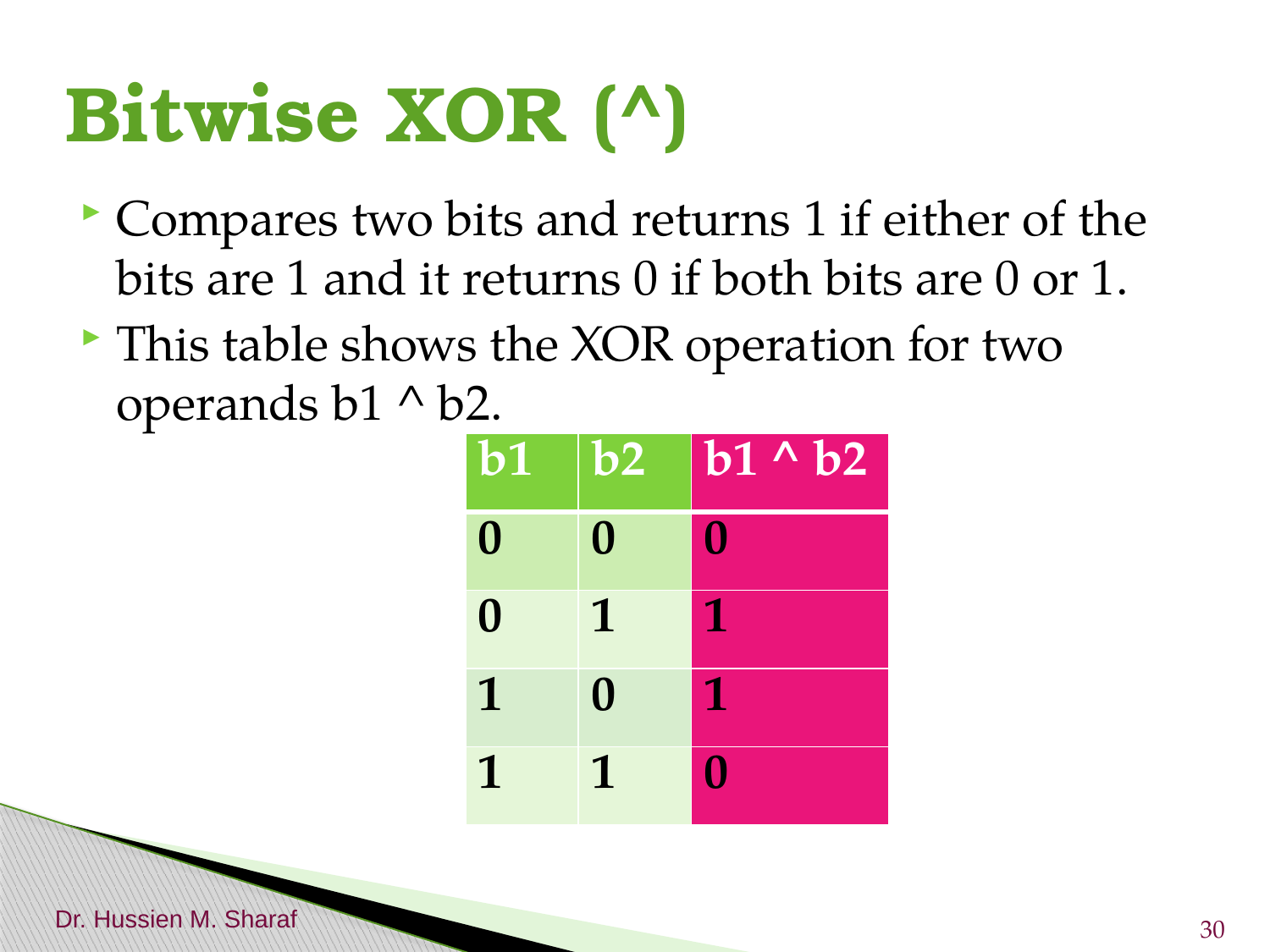

# Bitwise XOR (^)
Compares two bits and returns 1 if either of the bits are 1 and it returns 0 if both bits are 0 or 1.
This table shows the XOR operation for two operands b1 ^ b2.

| b1 | b2 | b1 ^ b2 |
| --- | --- | --- |
| 0 | 0 | 0 |
| 0 | 1 | 1 |
| 1 | 0 | 1 |
| 1 | 1 | 0 |

Dr. Hussien M. Sharaf
30